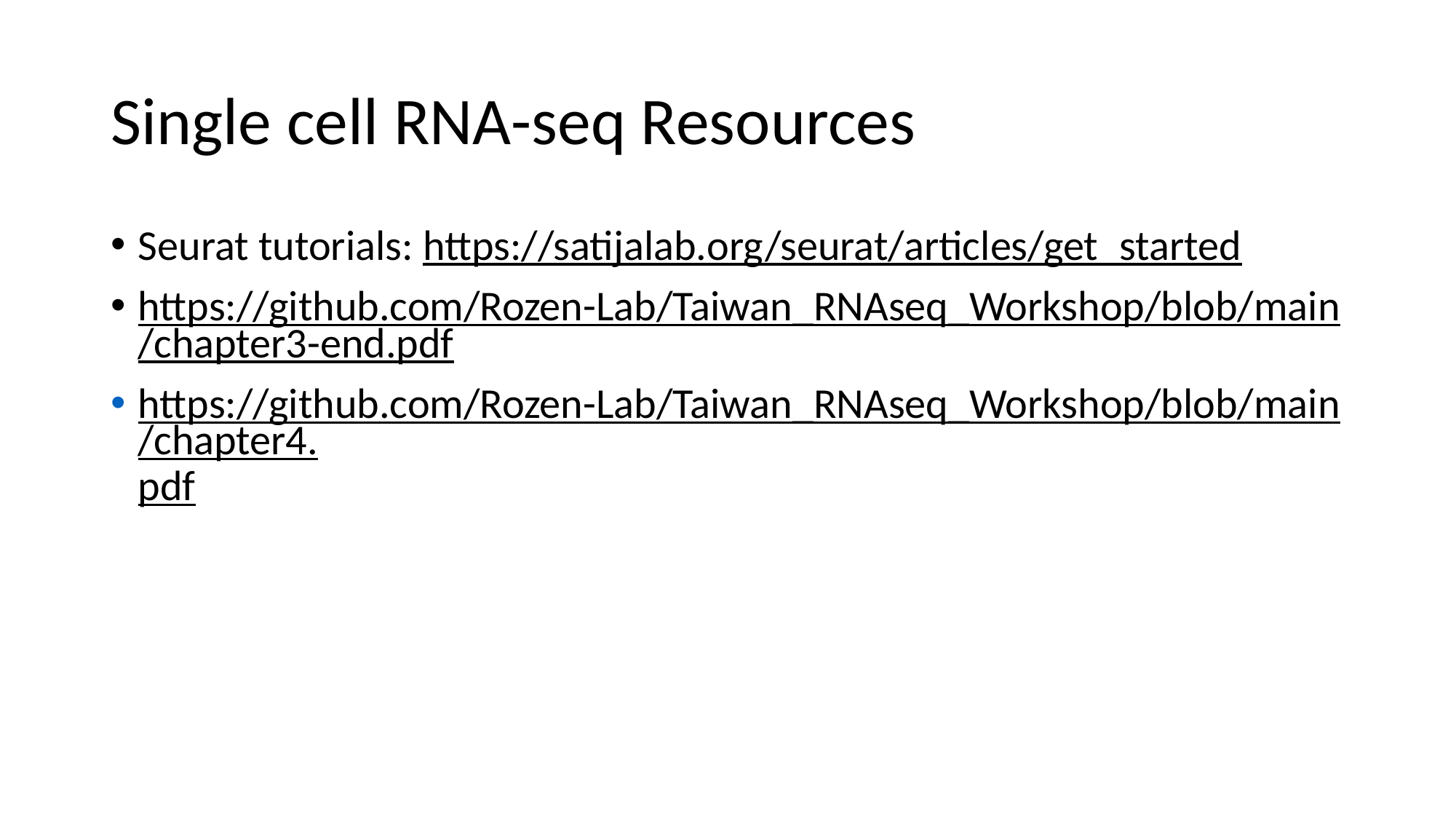

# Single cell RNA-seq Resources
Seurat tutorials: https://satijalab.org/seurat/articles/get_started
https://github.com/Rozen-Lab/Taiwan_RNAseq_Workshop/blob/main/chapter3-end.pdf
https://github.com/Rozen-Lab/Taiwan_RNAseq_Workshop/blob/main/chapter4.pdf